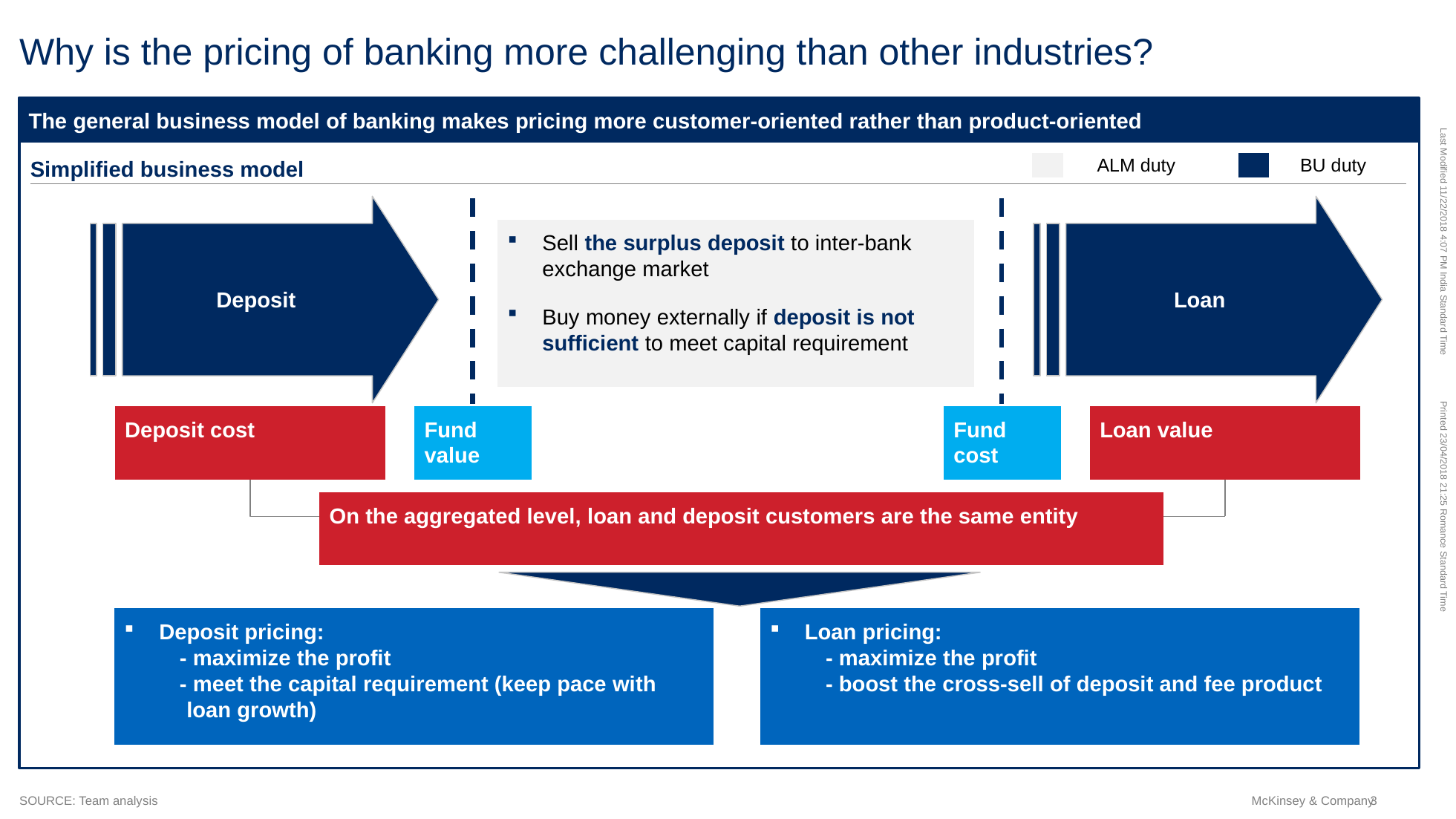

# Why is the pricing of banking more challenging than other industries?

The general business model of banking makes pricing more customer-oriented rather than product-oriented

ALM duty

BU duty
Simplified business model
Deposit
Loan
Sell the surplus deposit to inter-bank exchange market
Buy money externally if deposit is not sufficient to meet capital requirement
Deposit cost
Fund value
Fund cost
Loan value
On the aggregated level, loan and deposit customers are the same entity

Deposit pricing:
  - maximize the profit
  - meet the capital requirement (keep pace with
loan growth)
Loan pricing:
- maximize the profit
- boost the cross-sell of deposit and fee product
SOURCE: Team analysis